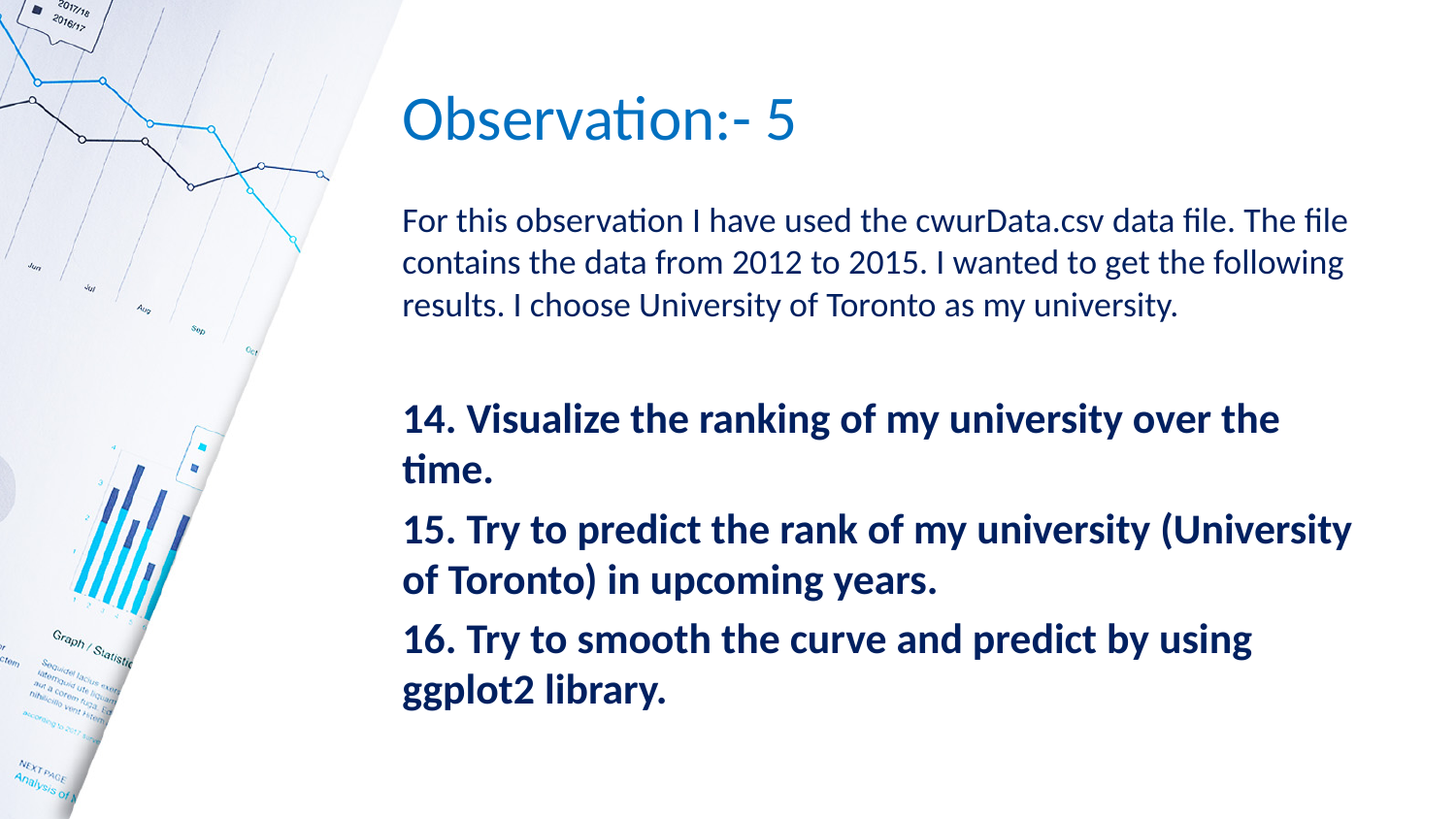

# Observation:- 5
For this observation I have used the cwurData.csv data file. The file contains the data from 2012 to 2015. I wanted to get the following results. I choose University of Toronto as my university.

14. Visualize the ranking of my university over the time.
15. Try to predict the rank of my university (University of Toronto) in upcoming years.
16. Try to smooth the curve and predict by using ggplot2 library.